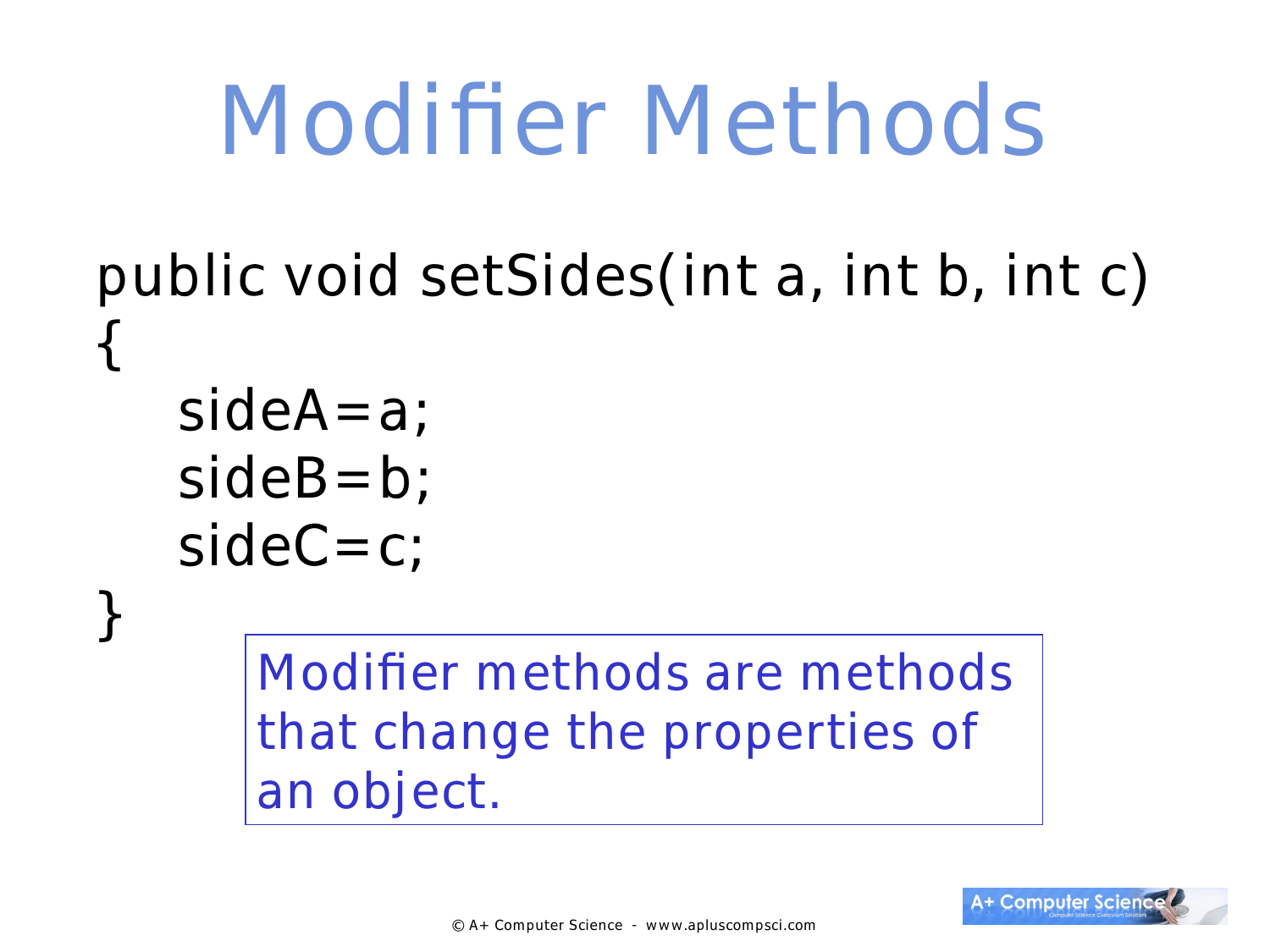

Modifier Methods
public void setSides(int a, int b, int c)
{
     sideA=a;
     sideB=b;
     sideC=c;
}

Modifier methods are methods
that change the properties of
an object.

© A+ Computer Science  -  www.apluscompsci.com